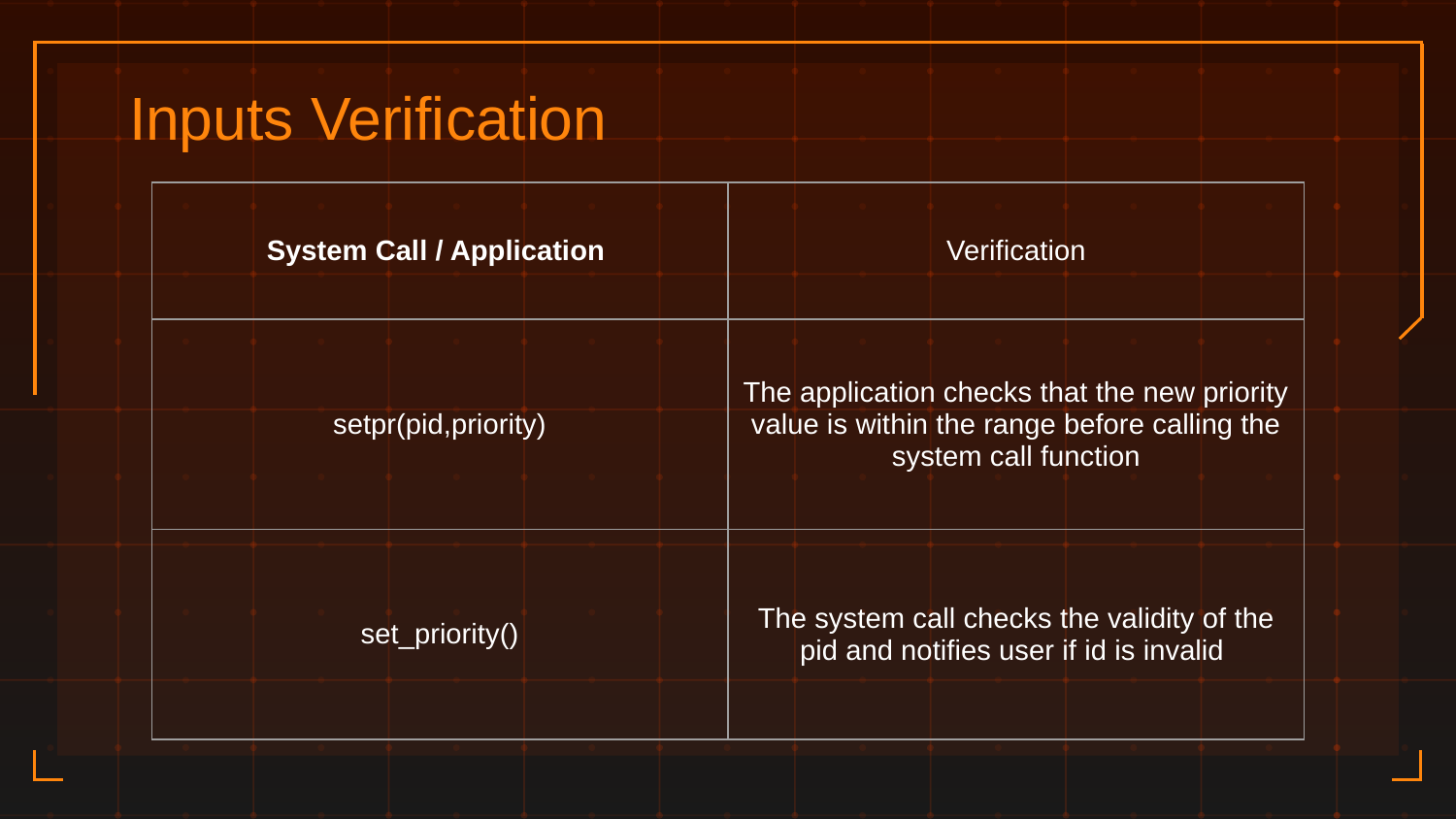

# Inputs Verification
| System Call / Application | Verification |
| --- | --- |
| setpr(pid,priority) | The application checks that the new priority value is within the range before calling the system call function |
| set\_priority() | The system call checks the validity of the pid and notifies user if id is invalid |